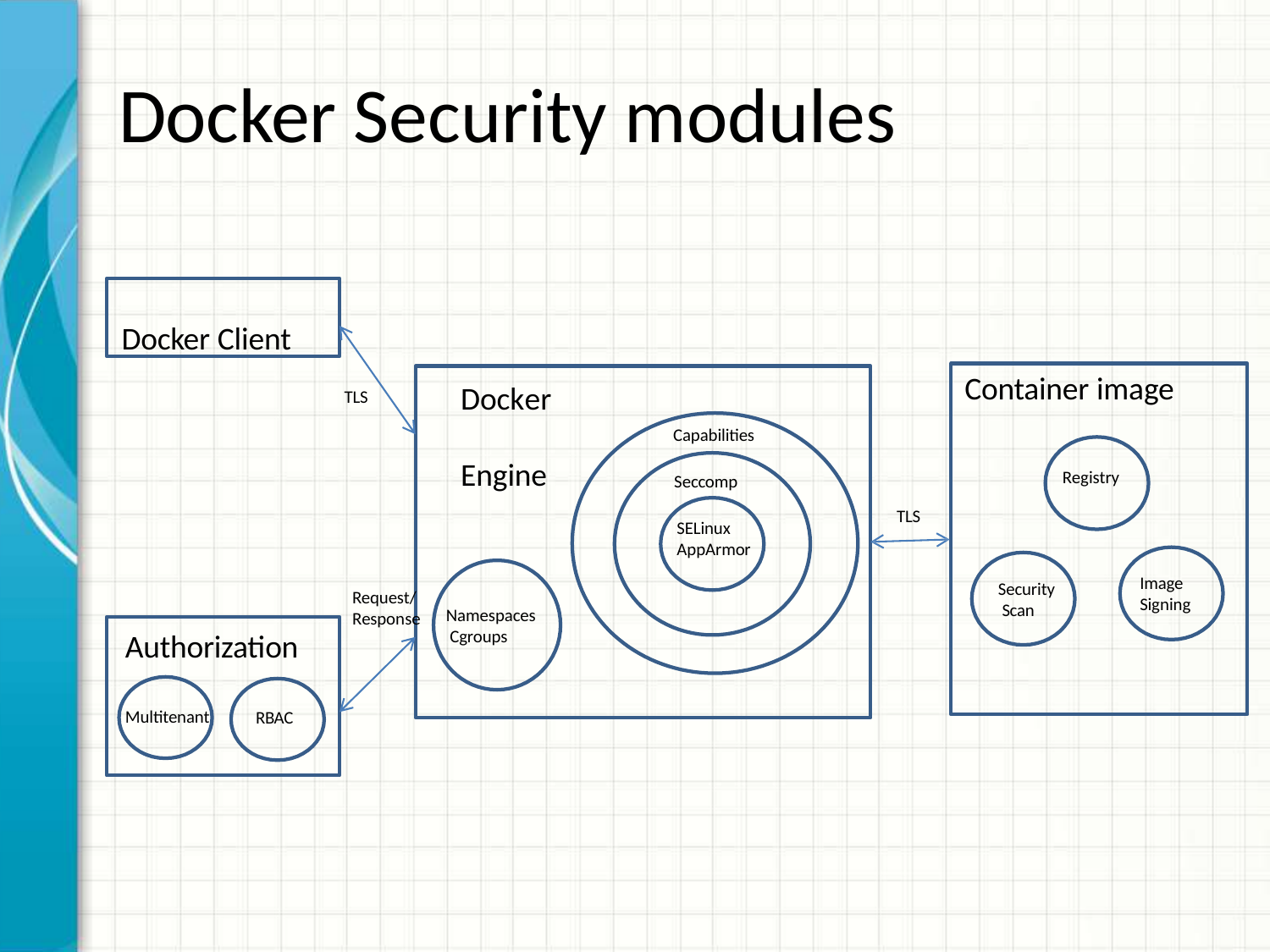

# Docker Security modules

Docker Client

Container image
Docker  Engine
TLS
Capabilities

Registry
Seccomp
TLS
SELinux
AppArmor
Image  Signing
Security  Scan
Request/  Response
Namespaces  Cgroups
Authorization

Multitenant
RBAC